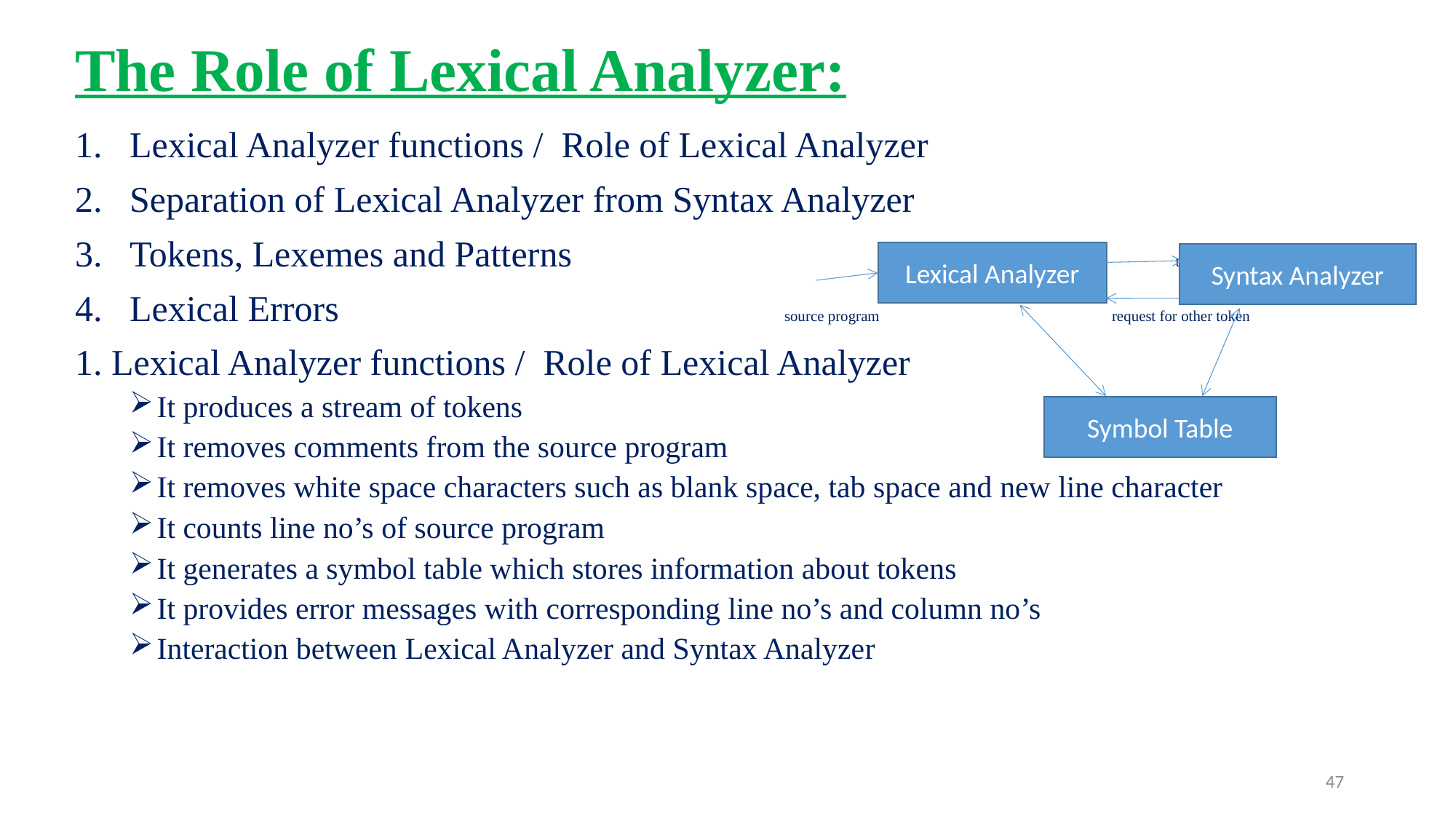

The Role of Lexical Analyzer:

Lexical Analyzer functions /  Role of Lexical Analyzer
Separation of Lexical Analyzer from Syntax Analyzer
Tokens, Lexemes and Patterns					       token
Lexical Errors 		        		source program			request for other token
1. Lexical Analyzer functions /  Role of Lexical Analyzer
It produces a stream of tokens
It removes comments from the source program
It removes white space characters such as blank space, tab space and new line character
It counts line no’s of source program
It generates a symbol table which stores information about tokens
It provides error messages with corresponding line no’s and column no’s
Interaction between Lexical Analyzer and Syntax Analyzer

Lexical Analyzer
Syntax Analyzer
Symbol Table
47